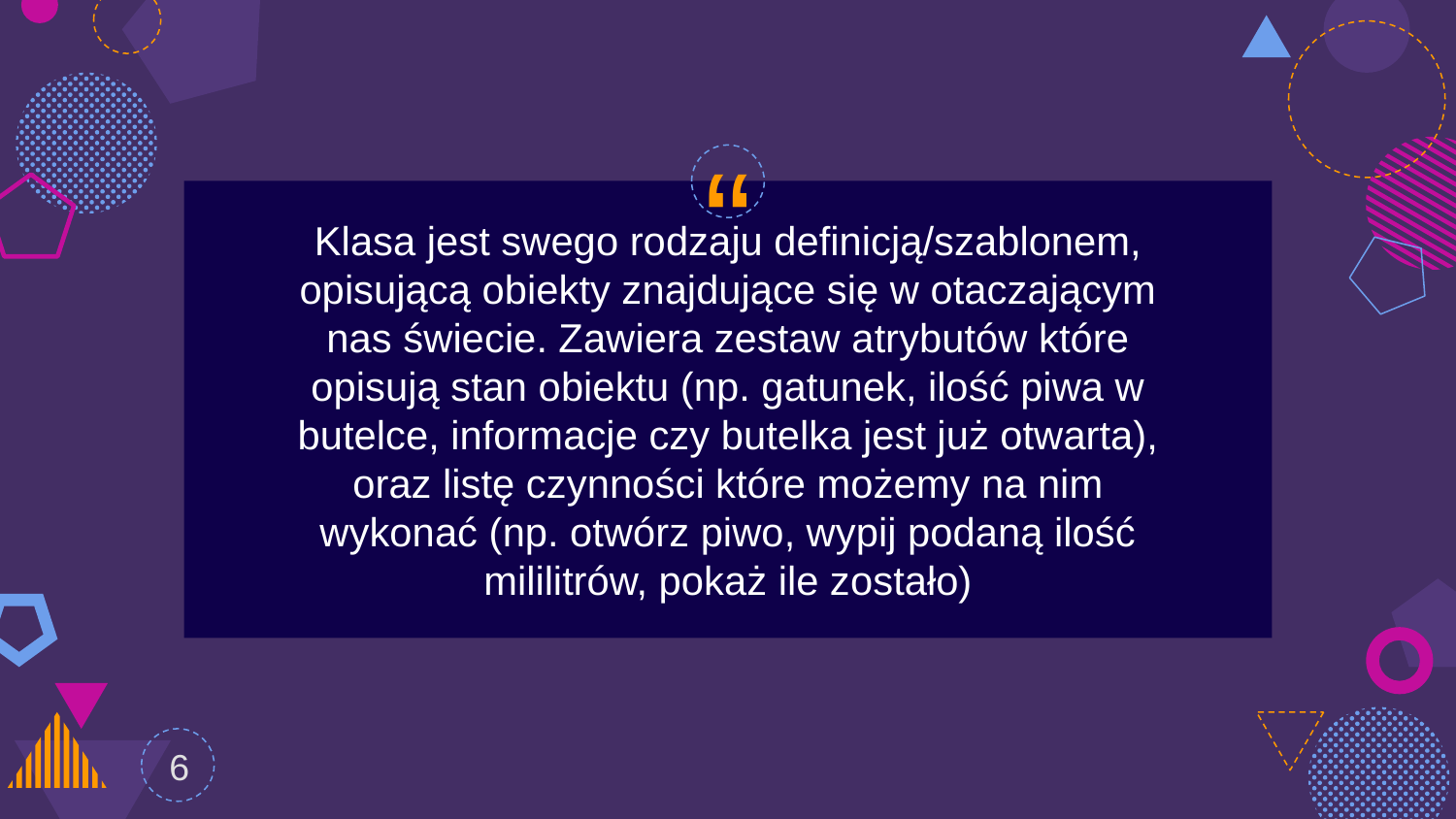

Klasa jest swego rodzaju definicją/szablonem, opisującą obiekty znajdujące się w otaczającym nas świecie. Zawiera zestaw atrybutów które opisują stan obiektu (np. gatunek, ilość piwa w butelce, informacje czy butelka jest już otwarta), oraz listę czynności które możemy na nim wykonać (np. otwórz piwo, wypij podaną ilość mililitrów, pokaż ile zostało)
6